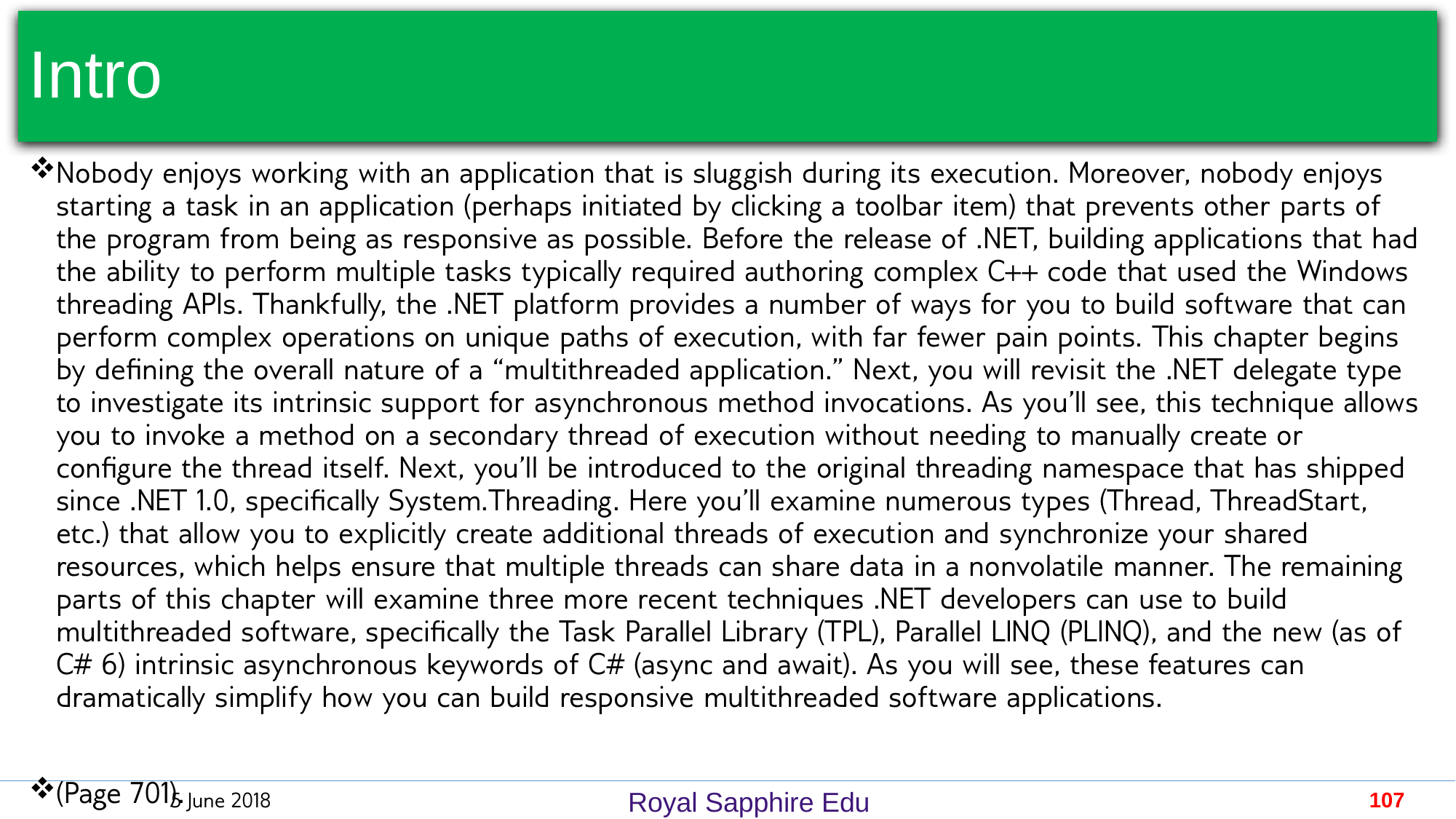

# Intro
Nobody enjoys working with an application that is sluggish during its execution. Moreover, nobody enjoys starting a task in an application (perhaps initiated by clicking a toolbar item) that prevents other parts of the program from being as responsive as possible. Before the release of .NET, building applications that had the ability to perform multiple tasks typically required authoring complex C++ code that used the Windows threading APIs. Thankfully, the .NET platform provides a number of ways for you to build software that can perform complex operations on unique paths of execution, with far fewer pain points. This chapter begins by defining the overall nature of a “multithreaded application.” Next, you will revisit the .NET delegate type to investigate its intrinsic support for asynchronous method invocations. As you’ll see, this technique allows you to invoke a method on a secondary thread of execution without needing to manually create or configure the thread itself. Next, you’ll be introduced to the original threading namespace that has shipped since .NET 1.0, specifically System.Threading. Here you’ll examine numerous types (Thread, ThreadStart, etc.) that allow you to explicitly create additional threads of execution and synchronize your shared resources, which helps ensure that multiple threads can share data in a nonvolatile manner. The remaining parts of this chapter will examine three more recent techniques .NET developers can use to build multithreaded software, specifically the Task Parallel Library (TPL), Parallel LINQ (PLINQ), and the new (as of C# 6) intrinsic asynchronous keywords of C# (async and await). As you will see, these features can dramatically simplify how you can build responsive multithreaded software applications.

(Page 701).
5 June 2018
107